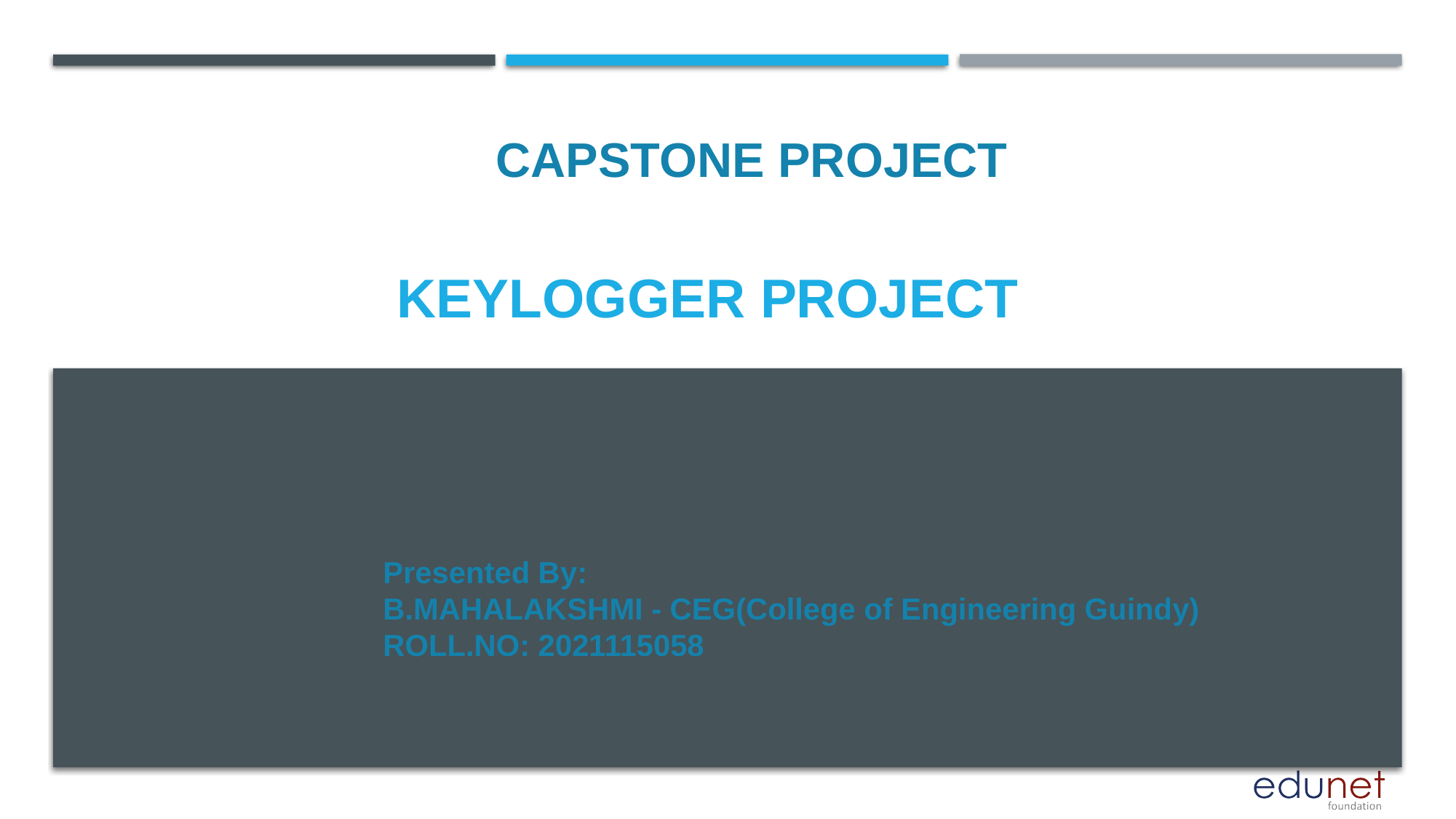

CAPSTONE PROJECT
# KEYLOGGER PROJECT
Presented By:
B.MAHALAKSHMI - CEG(College of Engineering Guindy)
ROLL.NO: 2021115058